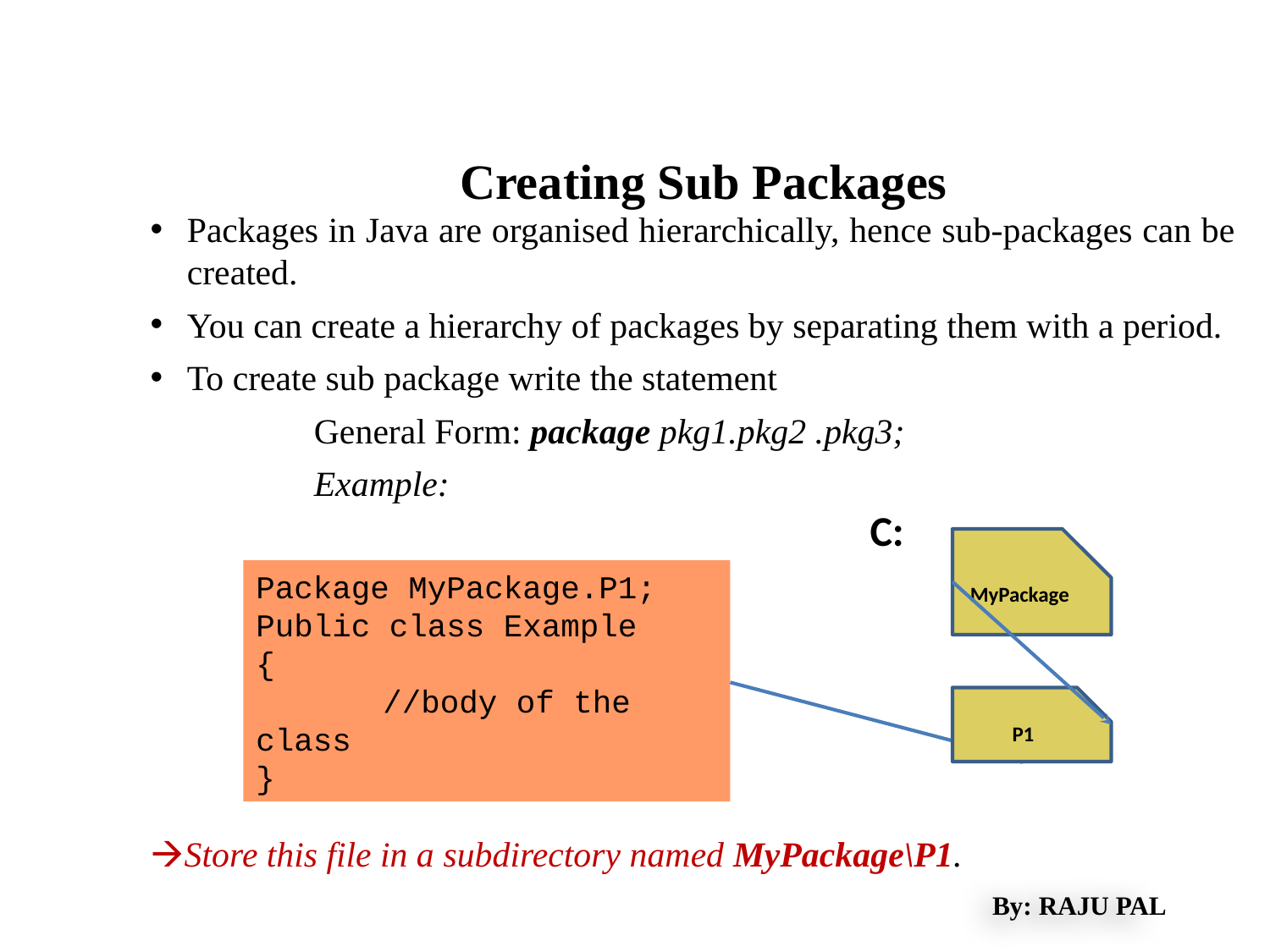

Creating Sub Packages
Packages in Java are organised hierarchically, hence sub-packages can be created.
You can create a hierarchy of packages by separating them with a period.
To create sub package write the statement
		General Form: package pkg1.pkg2 .pkg3;
		Example:

🡪Store this file in a subdirectory named MyPackage\P1.
C:
MyPackage
Package MyPackage.P1;
Public class Example
{
	//body of the class
}
P1